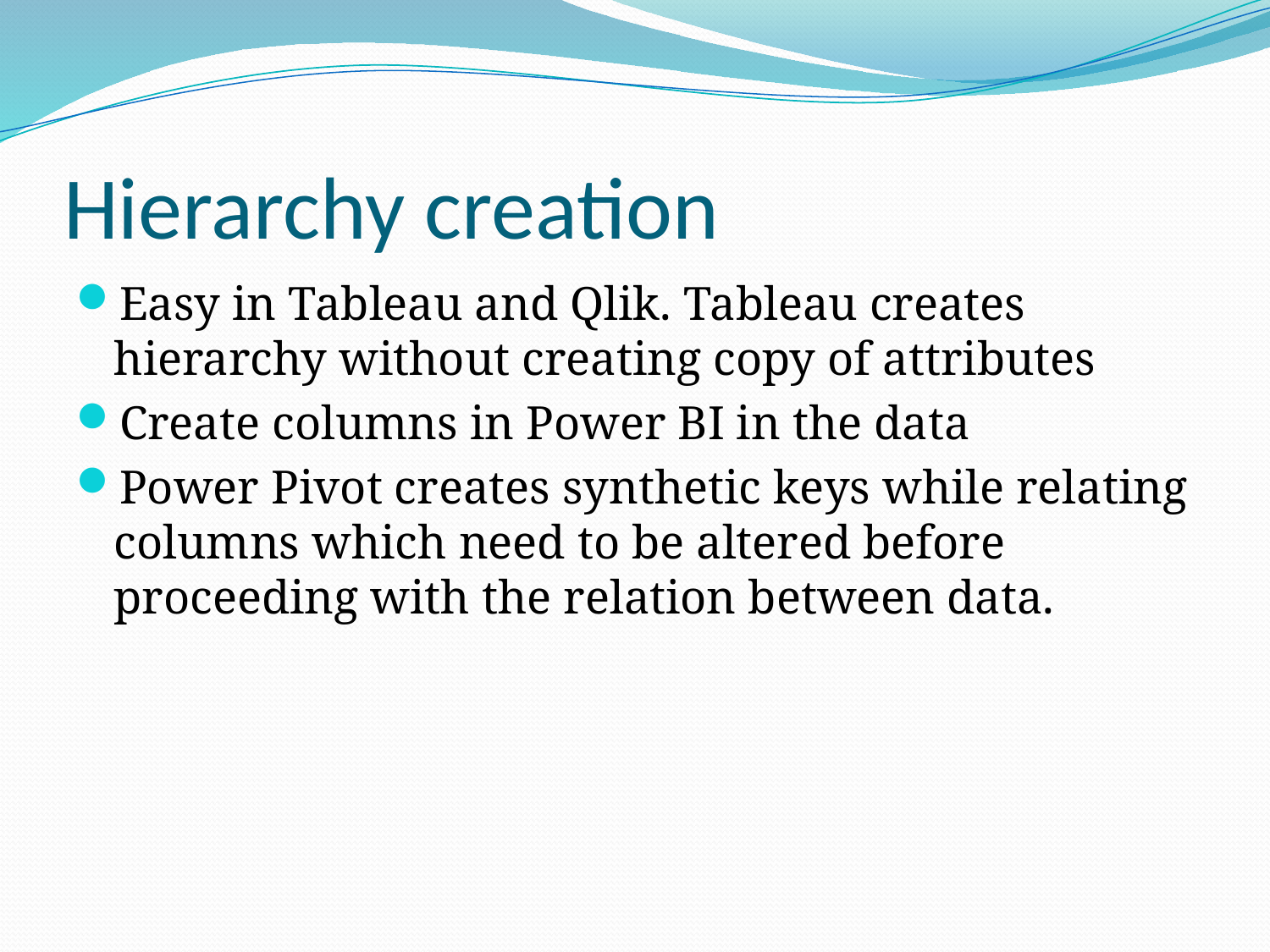

# Hierarchy creation
Easy in Tableau and Qlik. Tableau creates hierarchy without creating copy of attributes
Create columns in Power BI in the data
Power Pivot creates synthetic keys while relating columns which need to be altered before proceeding with the relation between data.